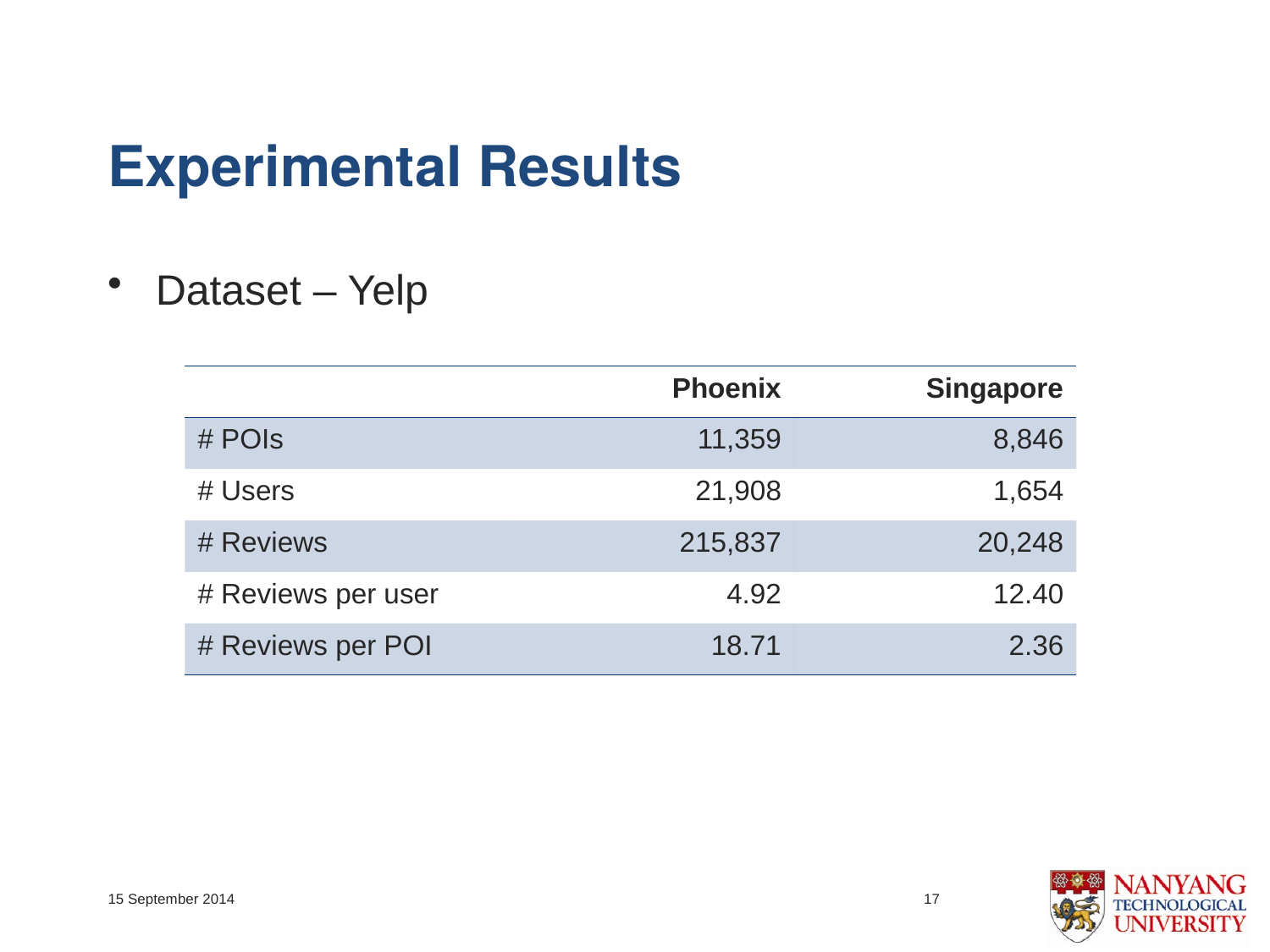

# Experimental Results
Dataset – Yelp

|  | Phoenix | Singapore |
| --- | --- | --- |
| # POIs | 11,359 | 8,846 |
| # Users | 21,908 | 1,654 |
| # Reviews | 215,837 | 20,248 |
| # Reviews per user | 4.92 | 12.40 |
| # Reviews per POI | 18.71 | 2.36 |
15 September 2014
17